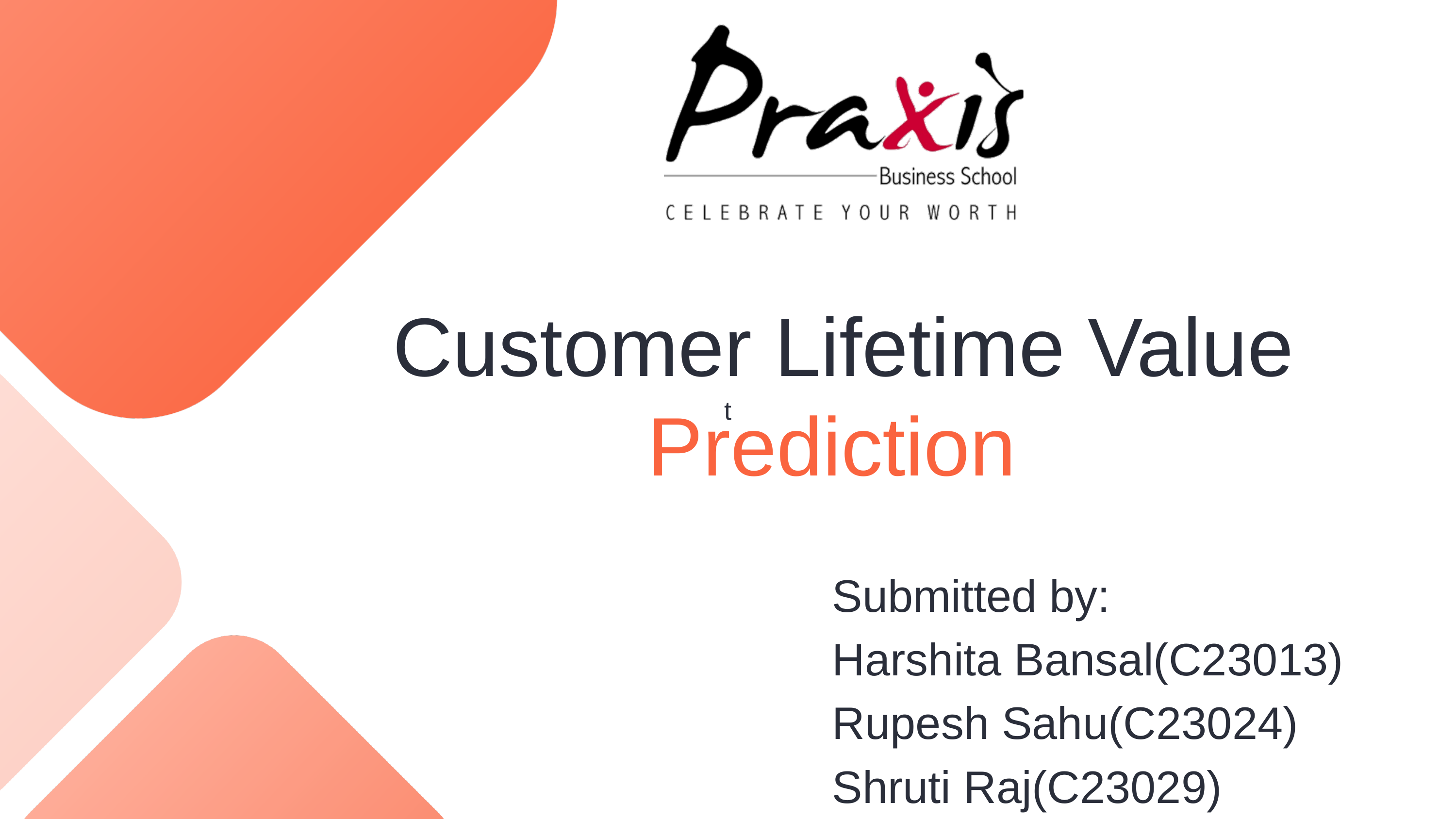

Customer Lifetime Value Prediction

t
Submitted by:
Harshita Bansal(C23013)
Rupesh Sahu(C23024)
Shruti Raj(C23029)